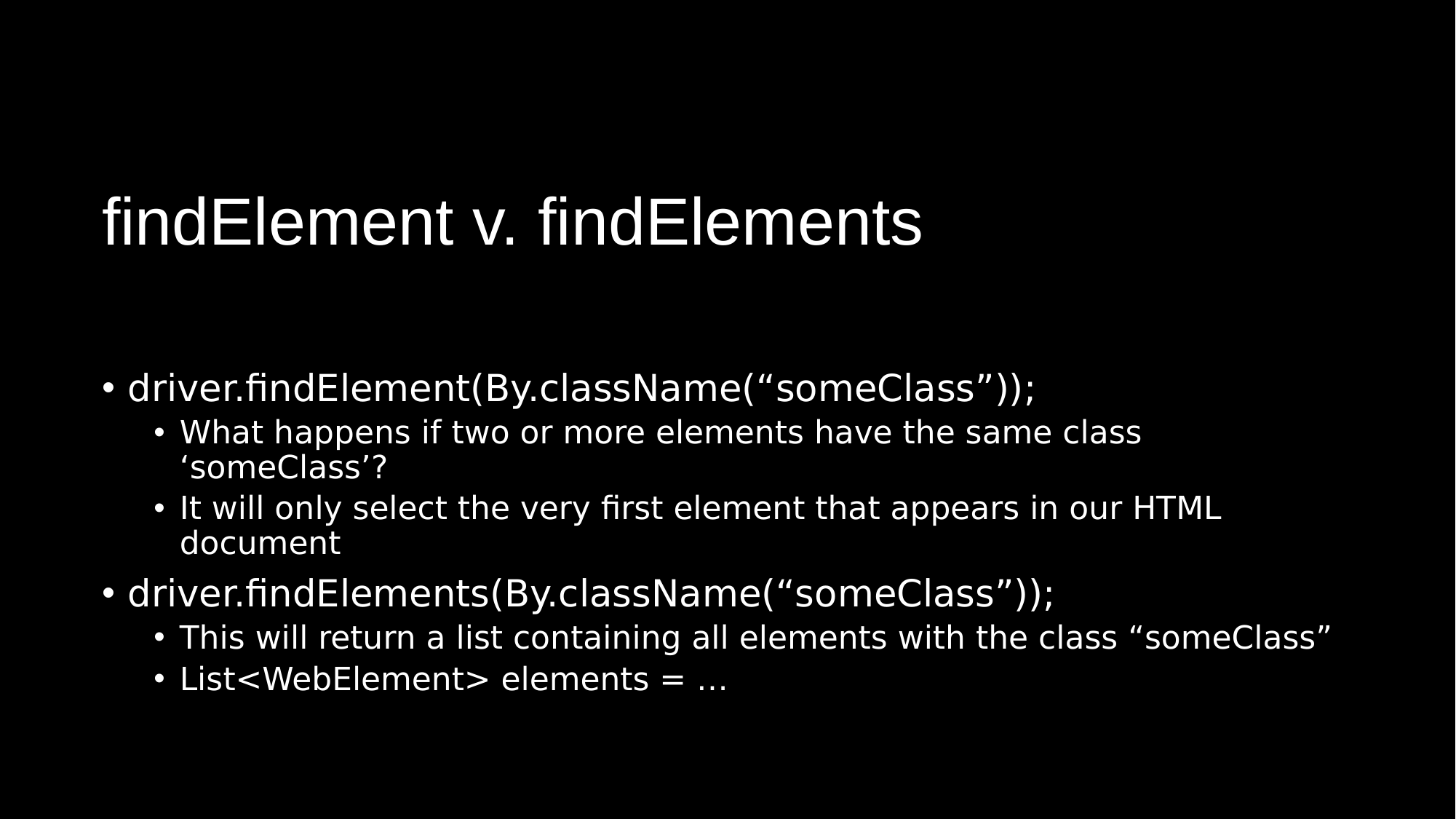

# findElement v. findElements
driver.findElement(By.className(“someClass”));
What happens if two or more elements have the same class ‘someClass’?
It will only select the very first element that appears in our HTML document
driver.findElements(By.className(“someClass”));
This will return a list containing all elements with the class “someClass”
List<WebElement> elements = …